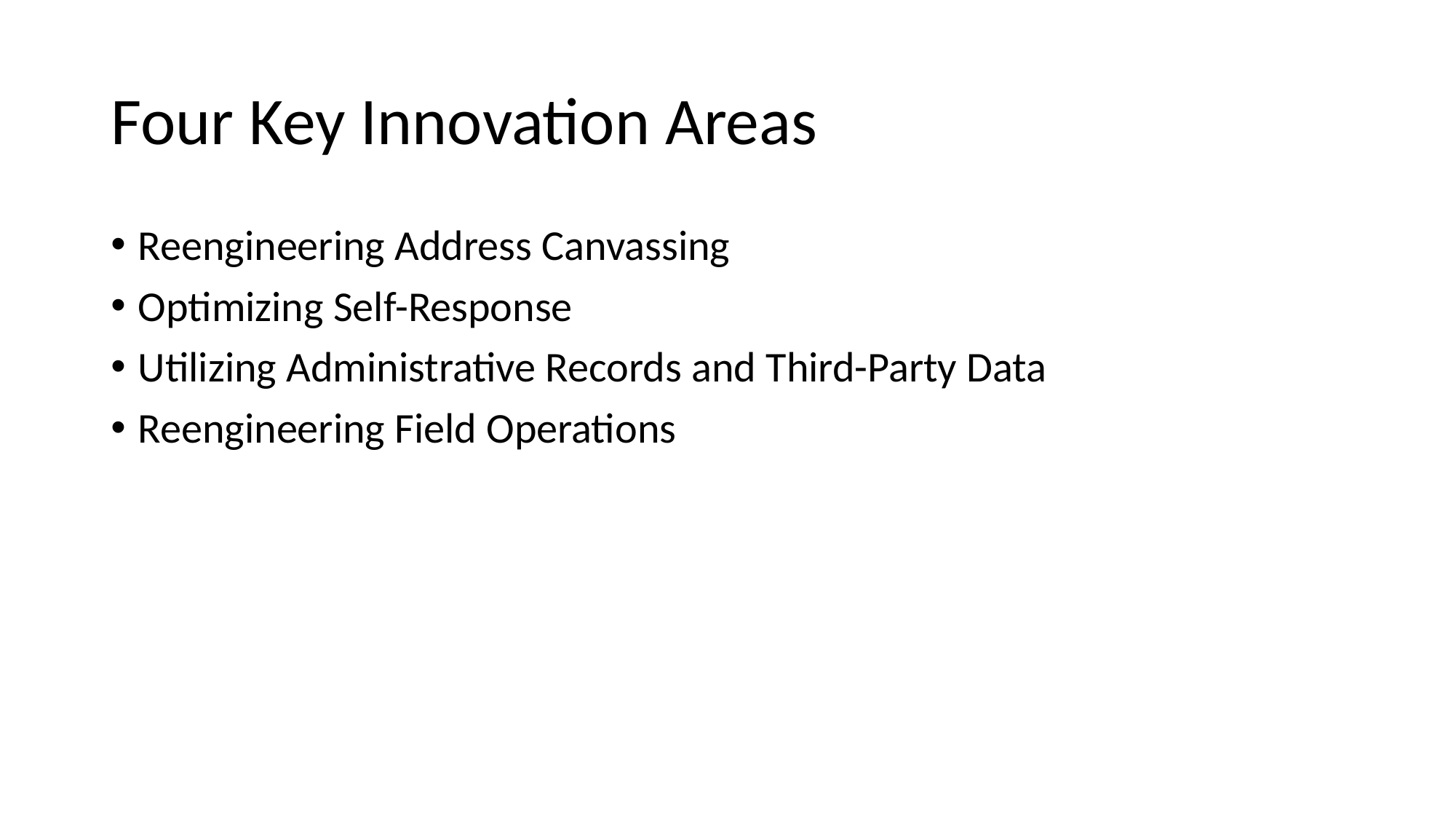

# Four Key Innovation Areas
Reengineering Address Canvassing
Optimizing Self-Response
Utilizing Administrative Records and Third-Party Data
Reengineering Field Operations